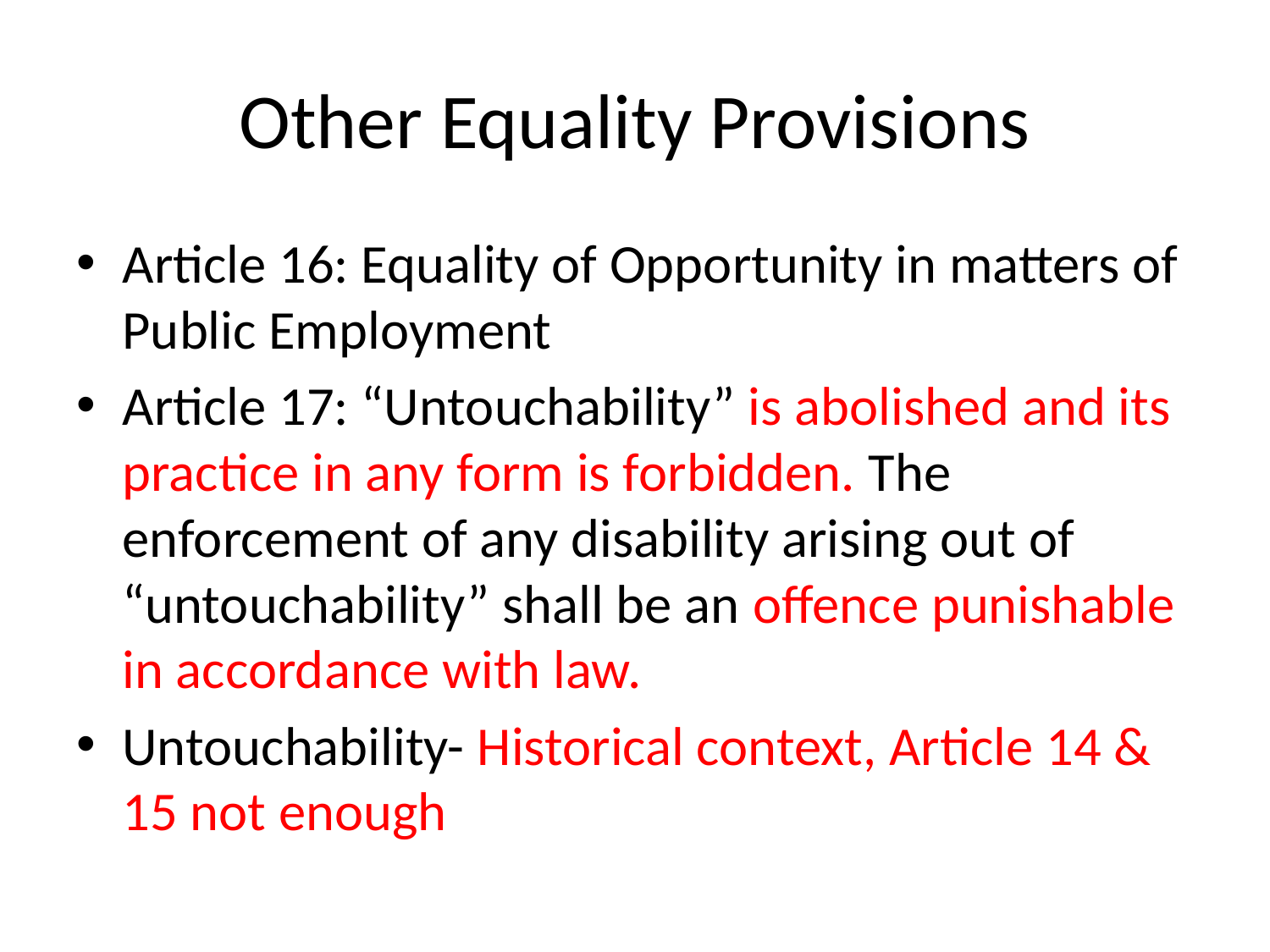

# Other Equality Provisions
Article 16: Equality of Opportunity in matters of Public Employment
Article 17: “Untouchability” is abolished and its practice in any form is forbidden. The enforcement of any disability arising out of “untouchability” shall be an offence punishable in accordance with law.
Untouchability- Historical context, Article 14 & 15 not enough